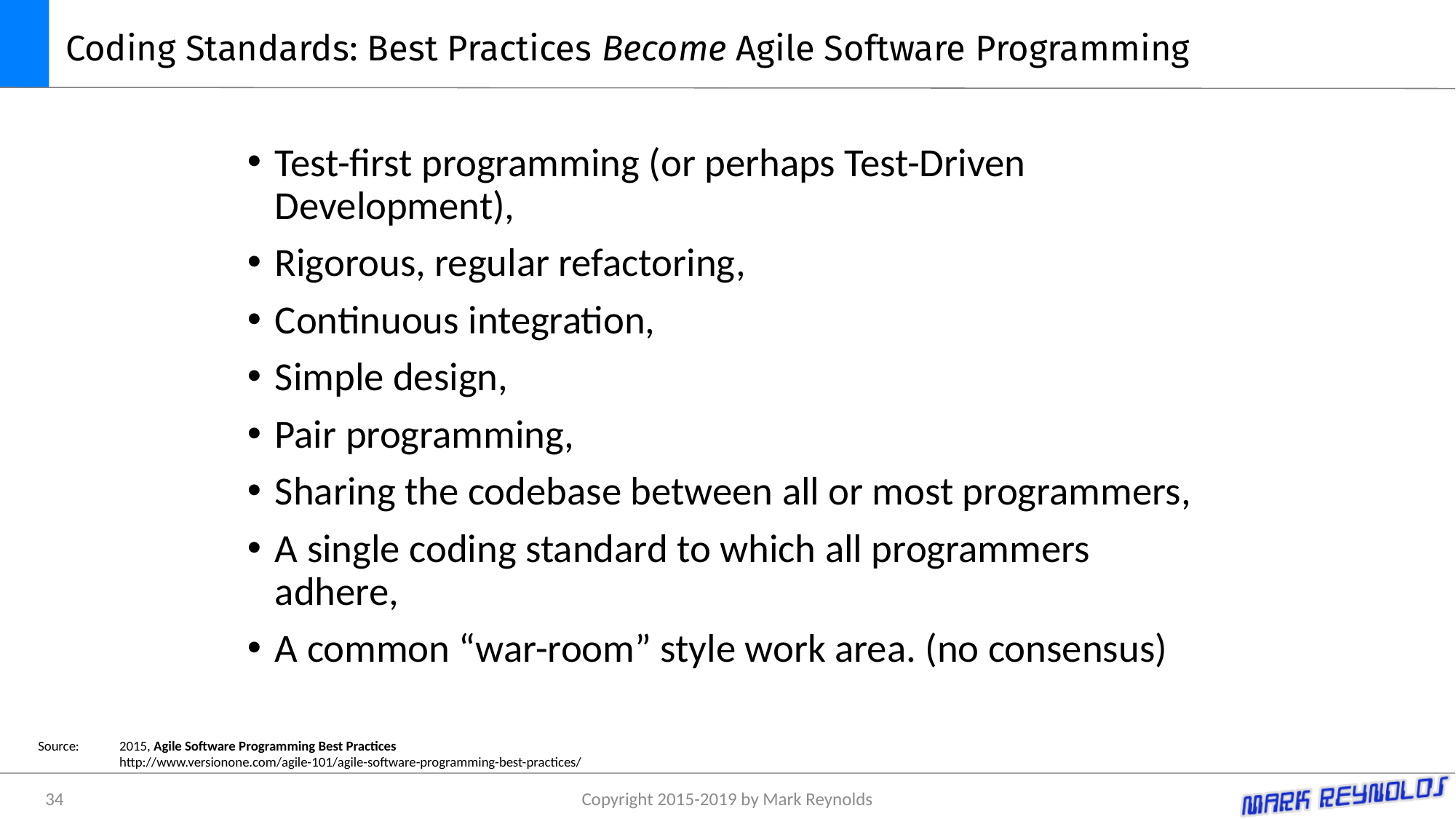

# Coding Standards: Best Practices Become Agile Software Programming
Test-first programming (or perhaps Test-Driven Development),
Rigorous, regular refactoring,
Continuous integration,
Simple design,
Pair programming,
Sharing the codebase between all or most programmers,
A single coding standard to which all programmers adhere,
A common “war-room” style work area. (no consensus)
Source:	2015, Agile Software Programming Best Practices
	http://www.versionone.com/agile-101/agile-software-programming-best-practices/
34
Copyright 2015-2019 by Mark Reynolds